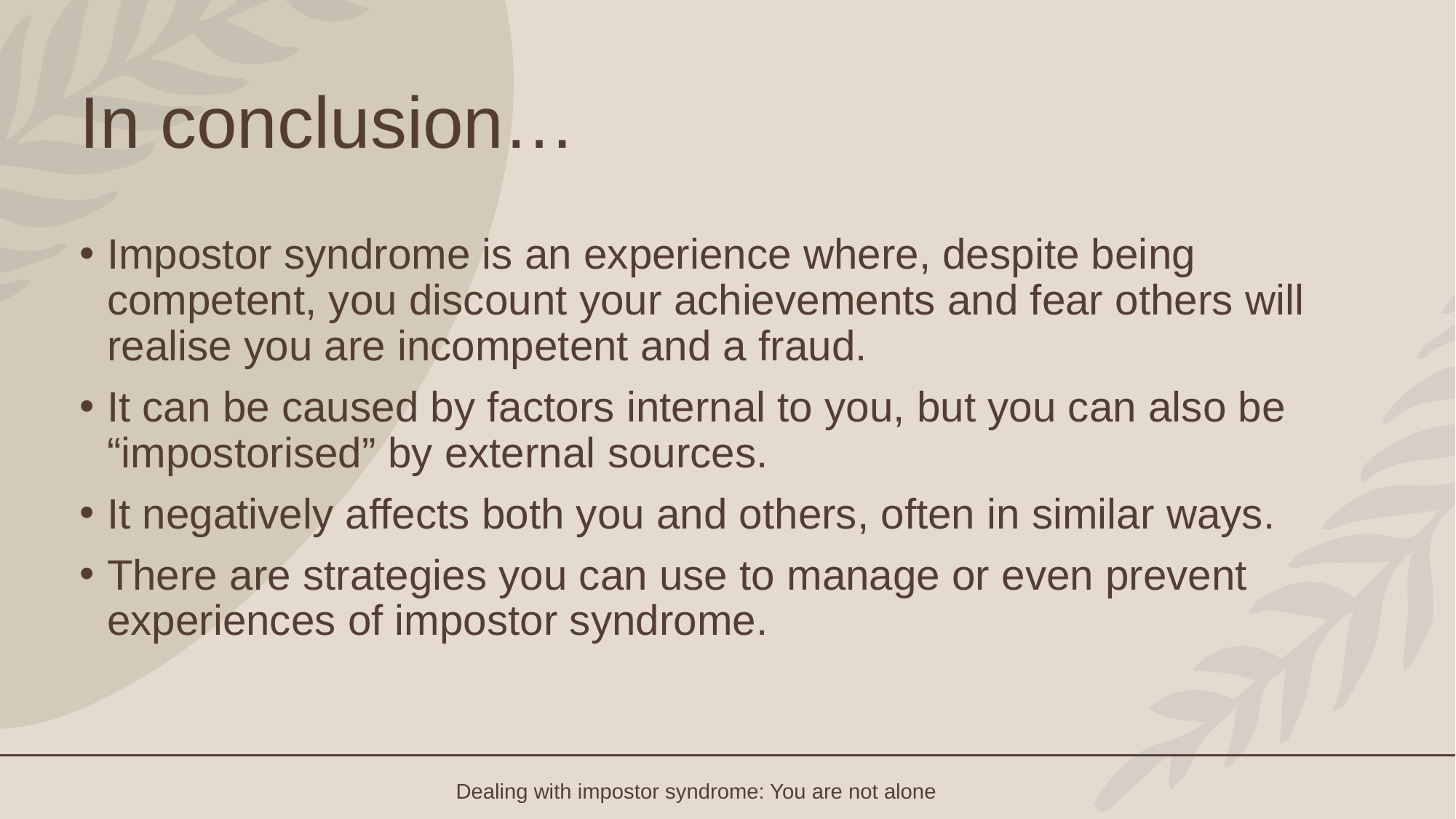

# In conclusion…
Impostor syndrome is an experience where, despite being competent, you discount your achievements and fear others will realise you are incompetent and a fraud.
It can be caused by factors internal to you, but you can also be “impostorised” by external sources.
It negatively affects both you and others, often in similar ways.
There are strategies you can use to manage or even prevent experiences of impostor syndrome.
Dealing with impostor syndrome: You are not alone